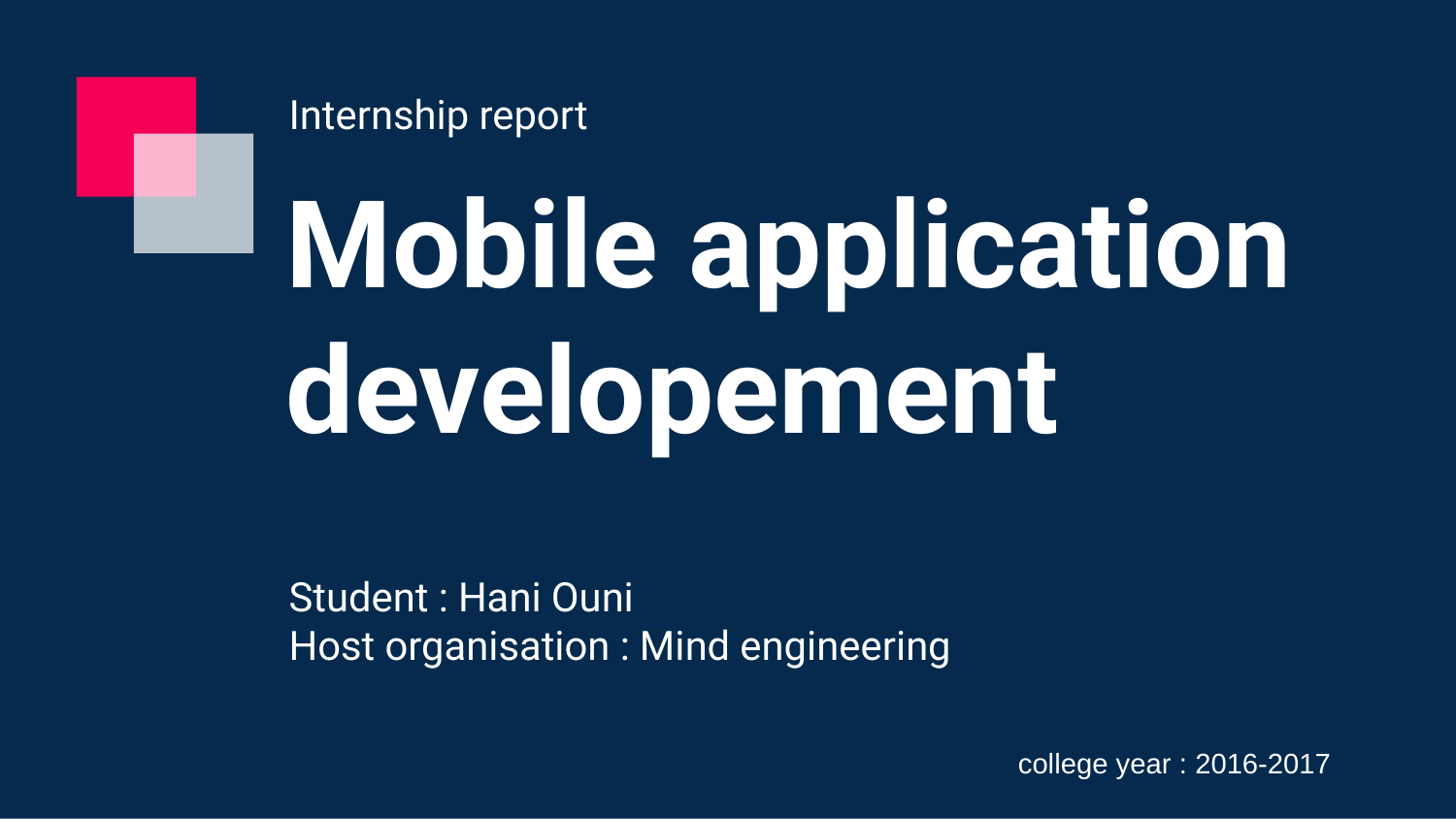

Internship report
# Mobile application developement
Student : Hani Ouni
Host organisation : Mind engineering

college year : 2016-2017